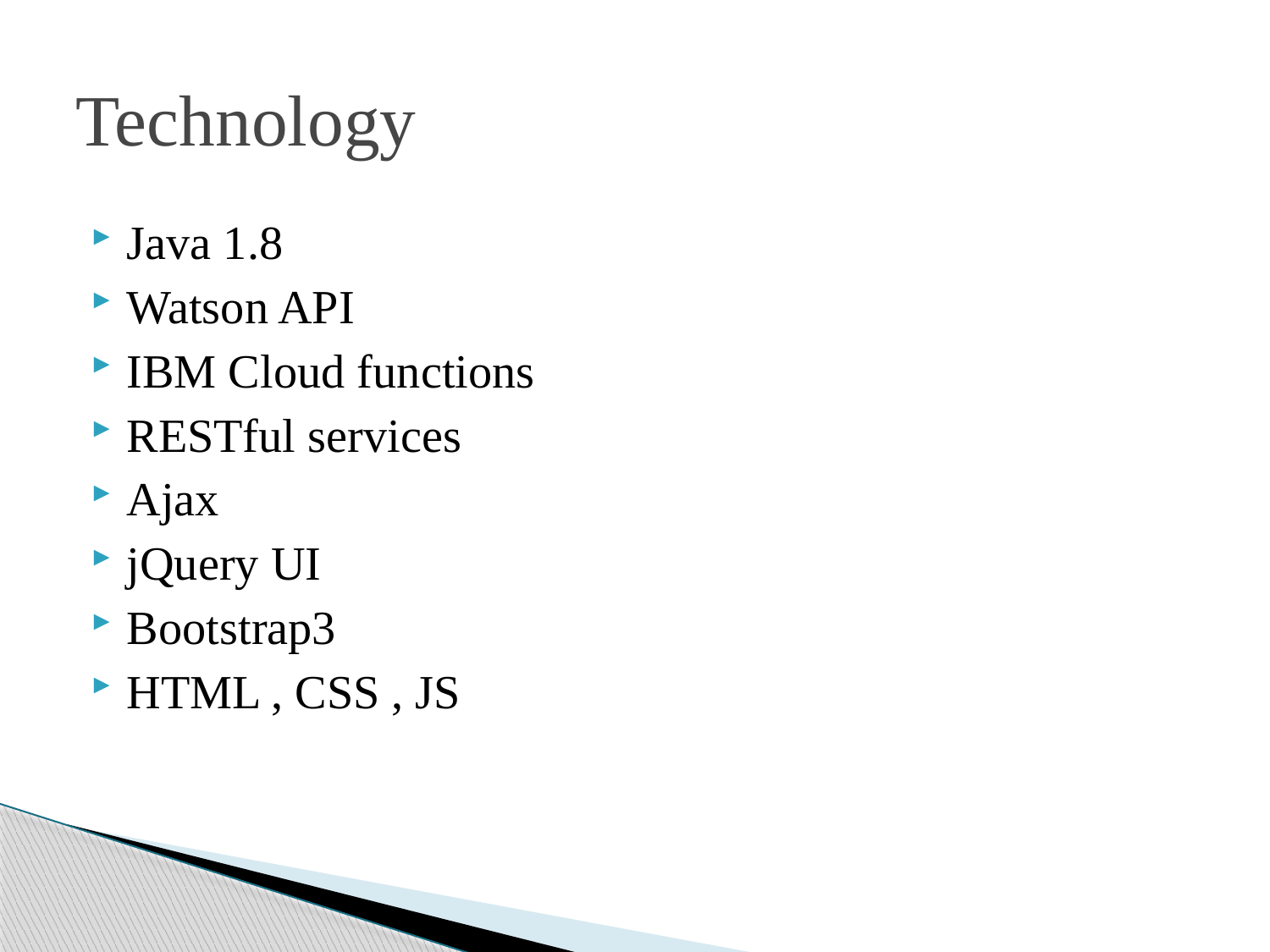

# Technology
Java 1.8
Watson API
IBM Cloud functions
RESTful services
Ajax
jQuery UI
Bootstrap3
HTML , CSS , JS